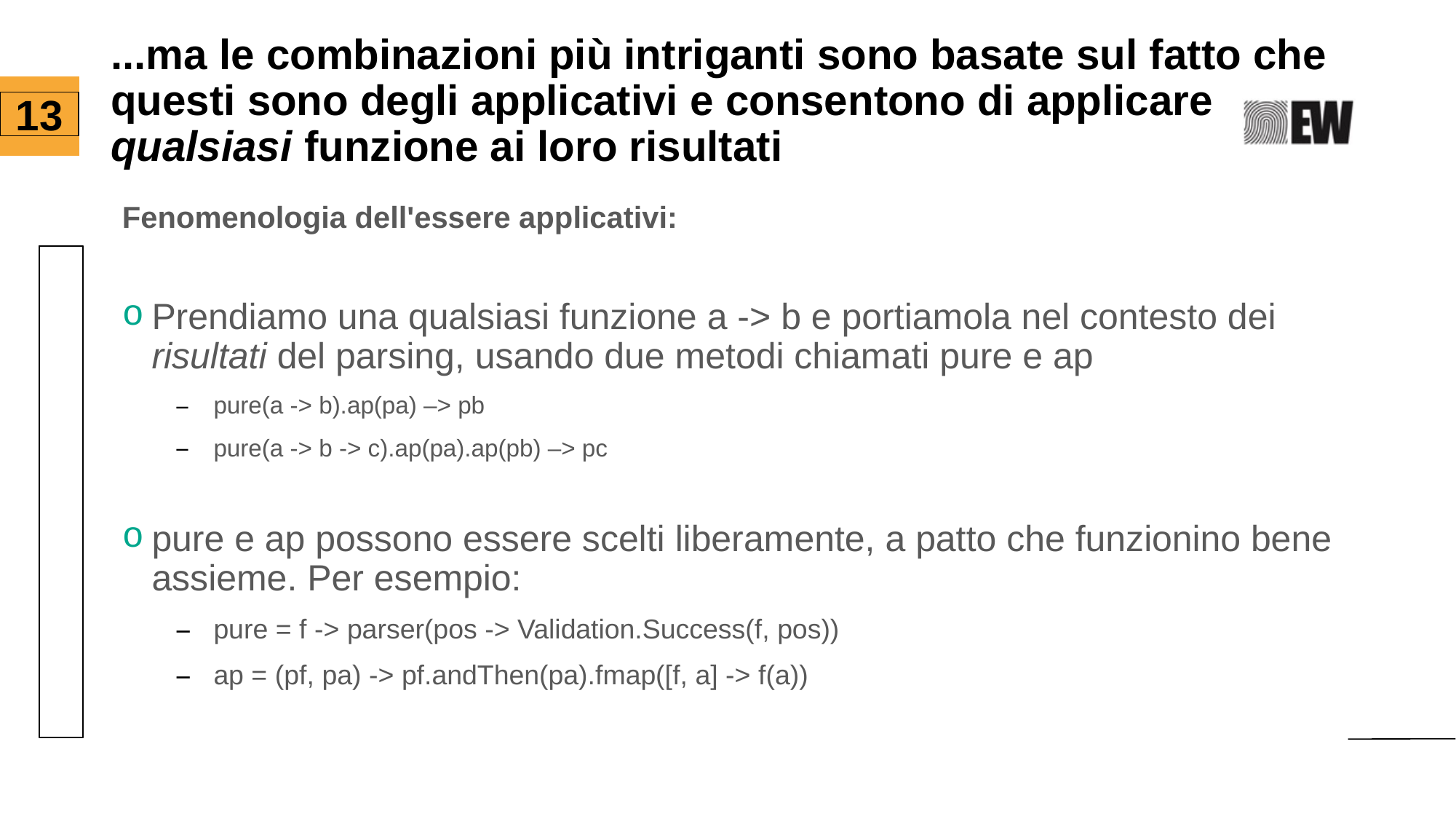

...ma le combinazioni più intriganti sono basate sul fatto che questi sono degli applicativi e consentono di applicare qualsiasi funzione ai loro risultati
13
Fenomenologia dell'essere applicativi:

Prendiamo una qualsiasi funzione a -> b e portiamola nel contesto dei risultati del parsing, usando due metodi chiamati pure e ap
pure(a -> b).ap(pa) –> pb
pure(a -> b -> c).ap(pa).ap(pb) –> pc

pure e ap possono essere scelti liberamente, a patto che funzionino bene assieme. Per esempio:
pure = f -> parser(pos -> Validation.Success(f, pos))
ap = (pf, pa) -> pf.andThen(pa).fmap([f, a] -> f(a))